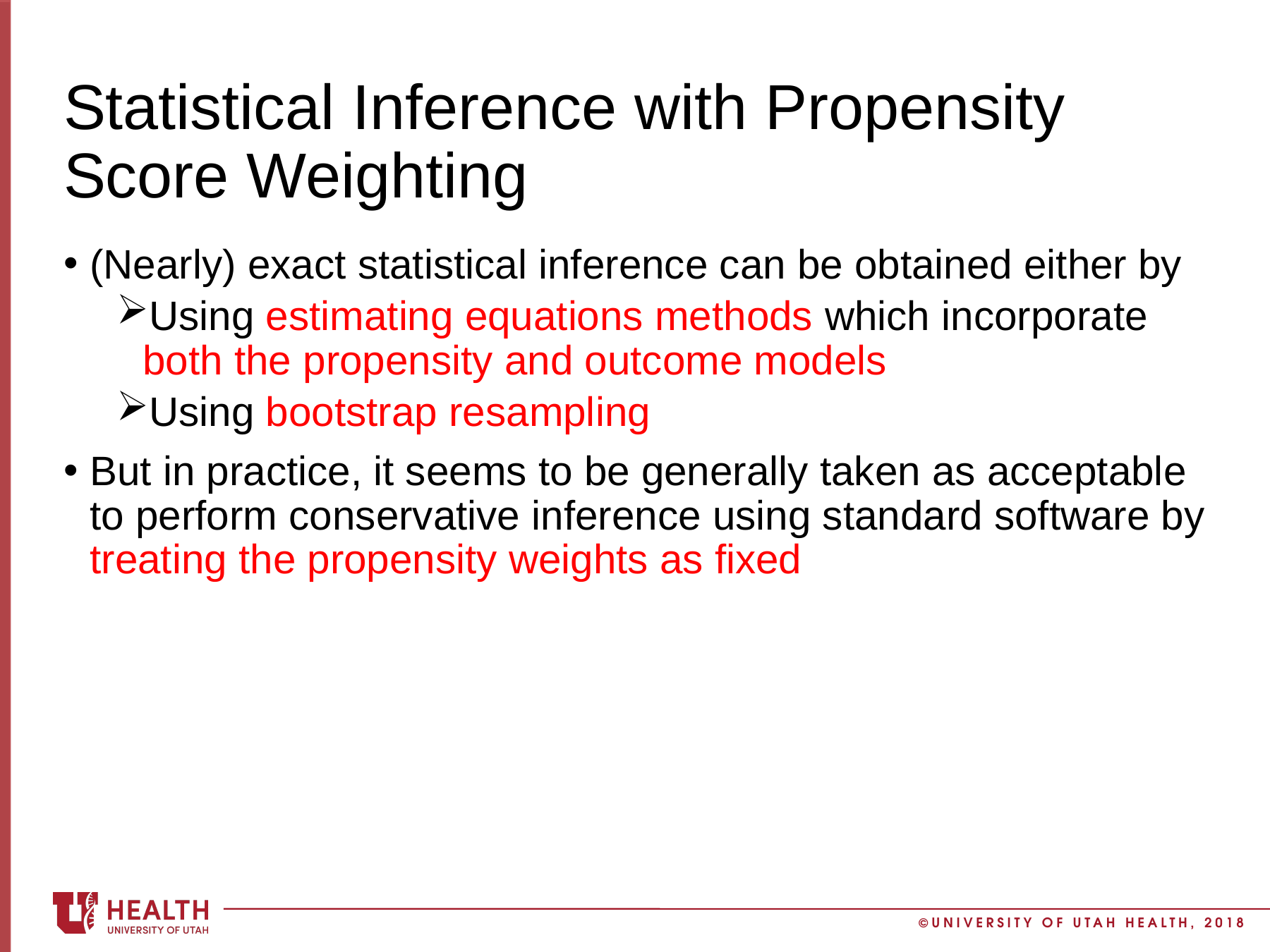

25
# Statistical Inference with Propensity Score Weighting
(Nearly) exact statistical inference can be obtained either by
Using estimating equations methods which incorporate both the propensity and outcome models
Using bootstrap resampling
But in practice, it seems to be generally taken as acceptable to perform conservative inference using standard software by treating the propensity weights as fixed